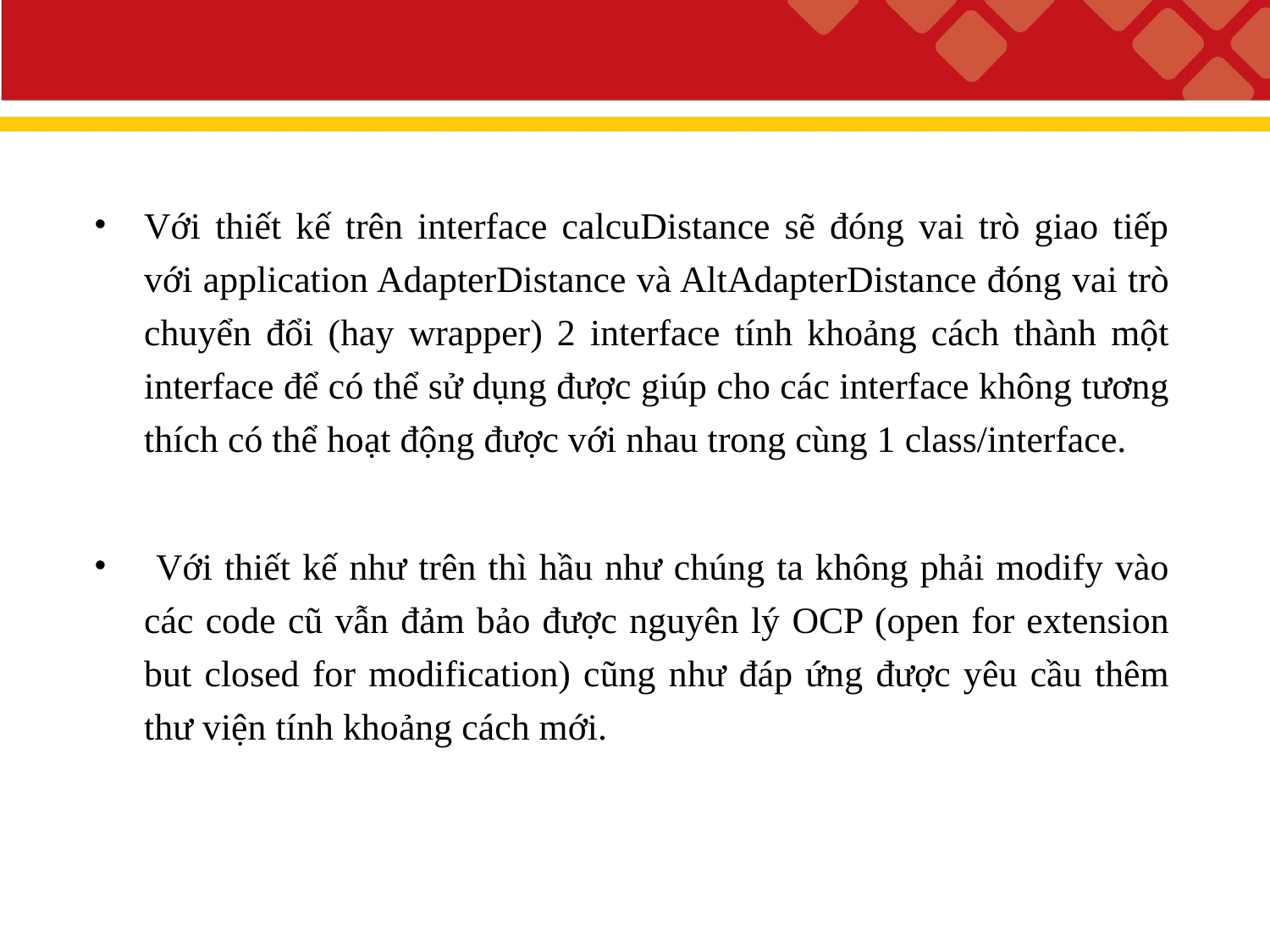

#
Với thiết kế trên interface calcuDistance sẽ đóng vai trò giao tiếp với application AdapterDistance và AltAdapterDistance đóng vai trò chuyển đổi (hay wrapper) 2 interface tính khoảng cách thành một interface để có thể sử dụng được giúp cho các interface không tương thích có thể hoạt động được với nhau trong cùng 1 class/interface.

 Với thiết kế như trên thì hầu như chúng ta không phải modify vào các code cũ vẫn đảm bảo được nguyên lý OCP (open for extension but closed for modification) cũng như đáp ứng được yêu cầu thêm thư viện tính khoảng cách mới.